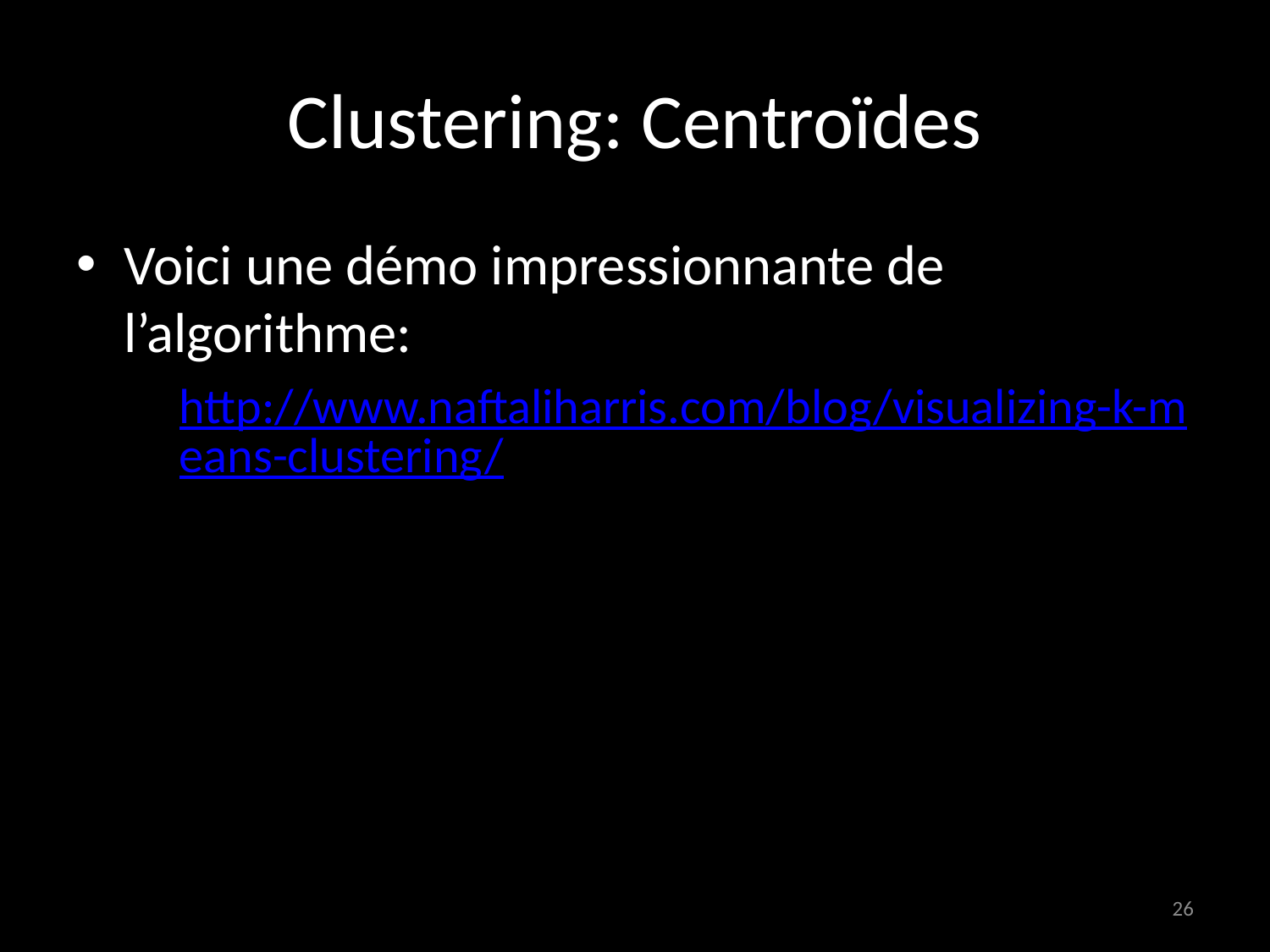

# Clustering: Centroïdes
Voici une démo impressionnante de l’algorithme:
http://www.naftaliharris.com/blog/visualizing-k-means-clustering/

26